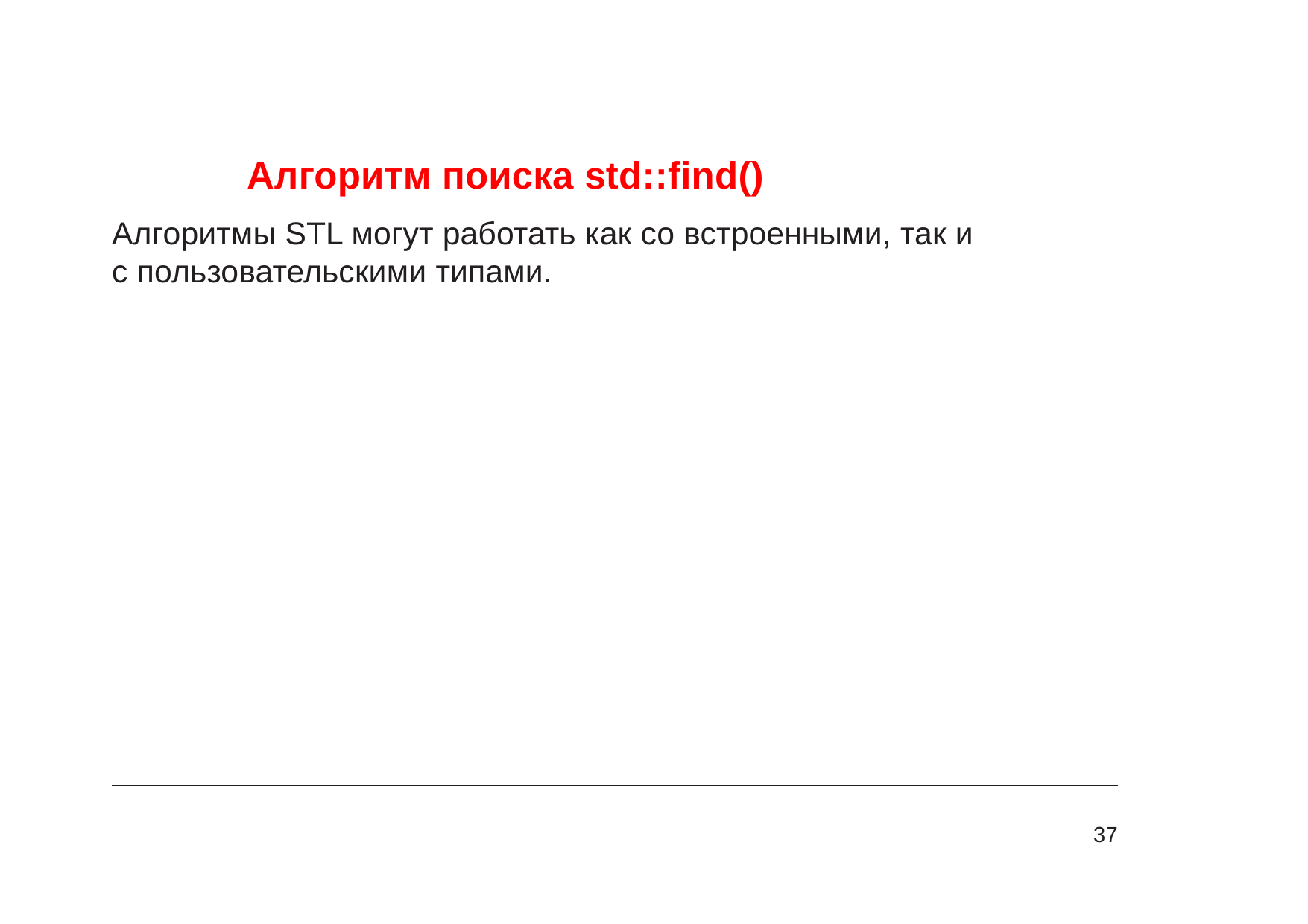

# Алгоритм поиска std::find()
Алгоритмы STL могут работать как со встроенными, так и с пользовательскими типами.

37